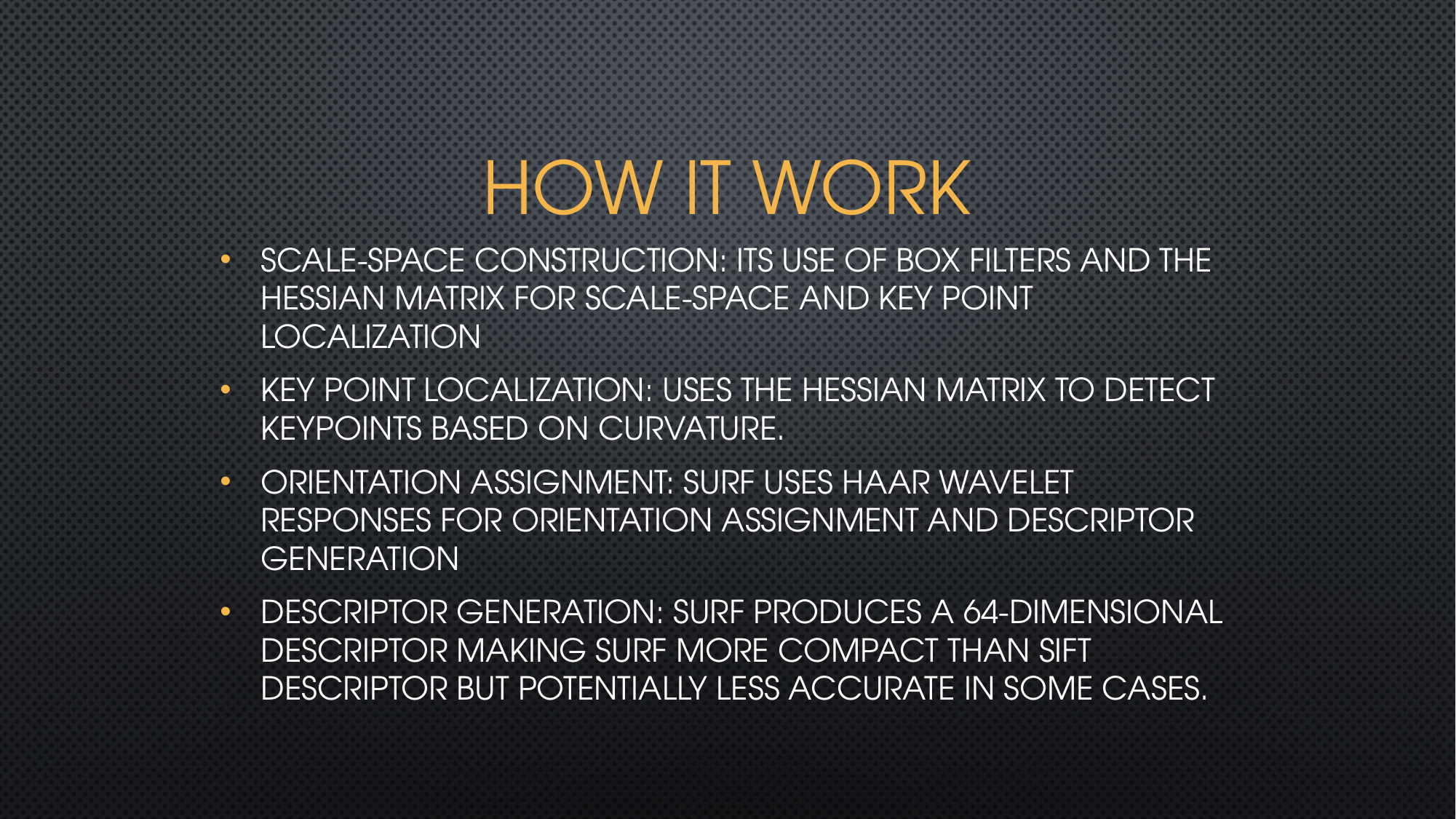

# How it work
Scale-Space construction: its use of box filters and the Hessian matrix for scale-space and key point localization
Key point Localization: uses the Hessian matrix to detect keypoints based on curvature.
orientation assignment: SURF uses Haar wavelet responses for orientation assignment and descriptor generation
Descriptor generation: SURF produces a 64-dimensional descriptor making SURF more compact than SIFT descriptor but potentially less accurate in some cases.